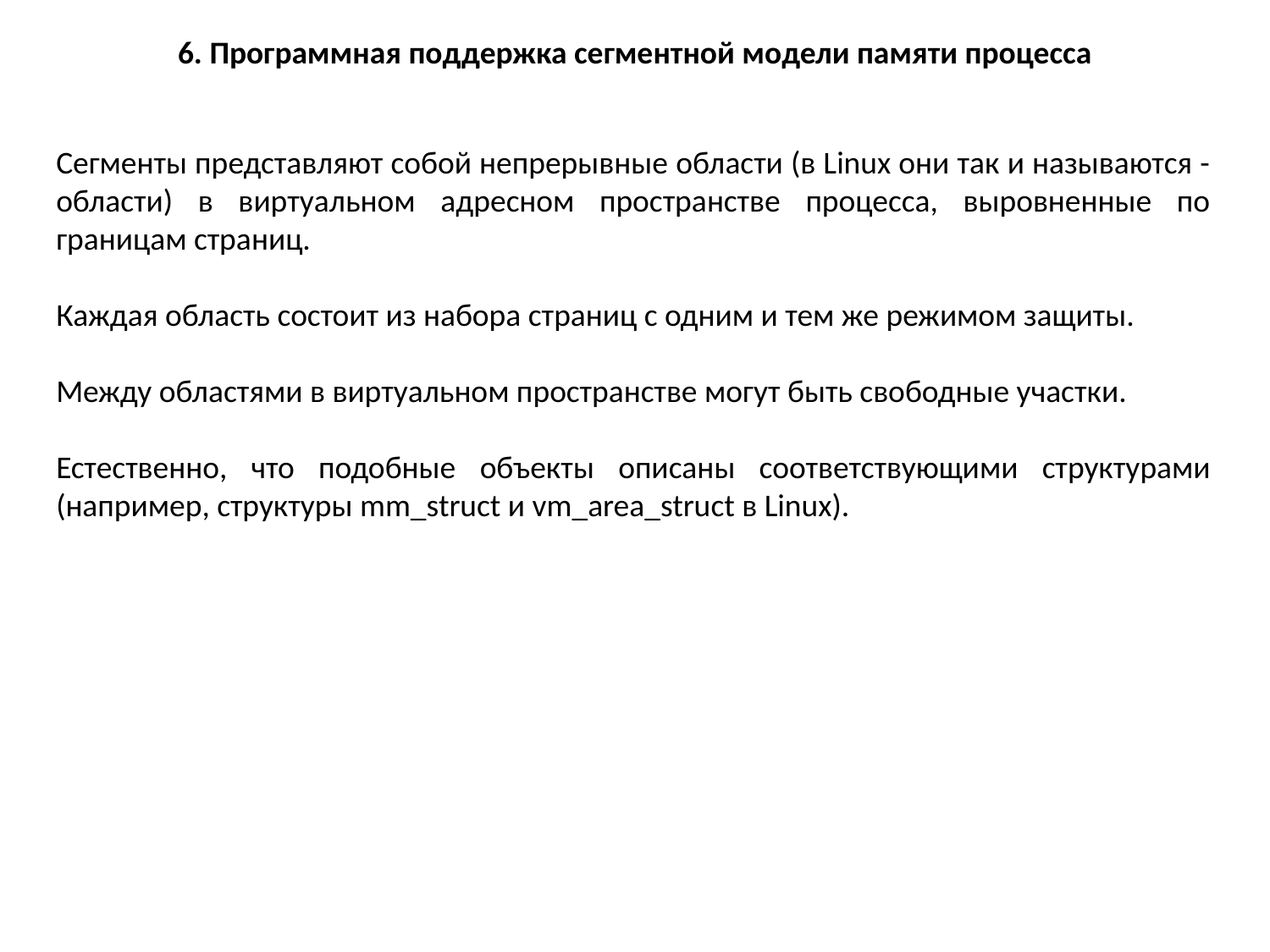

6. Программная поддержка сегментной модели памяти процесса
Сегменты представляют собой непрерывные области (в Linux они так и называются - области) в виртуальном адресном пространстве процесса, выровненные по границам страниц.

Каждая область состоит из набора страниц с одним и тем же режимом защиты.

Между областями в виртуальном пространстве могут быть свободные участки.

Естественно, что подобные объекты описаны соответствующими структурами (например, структуры mm_struct и vm_area_struct в Linux).